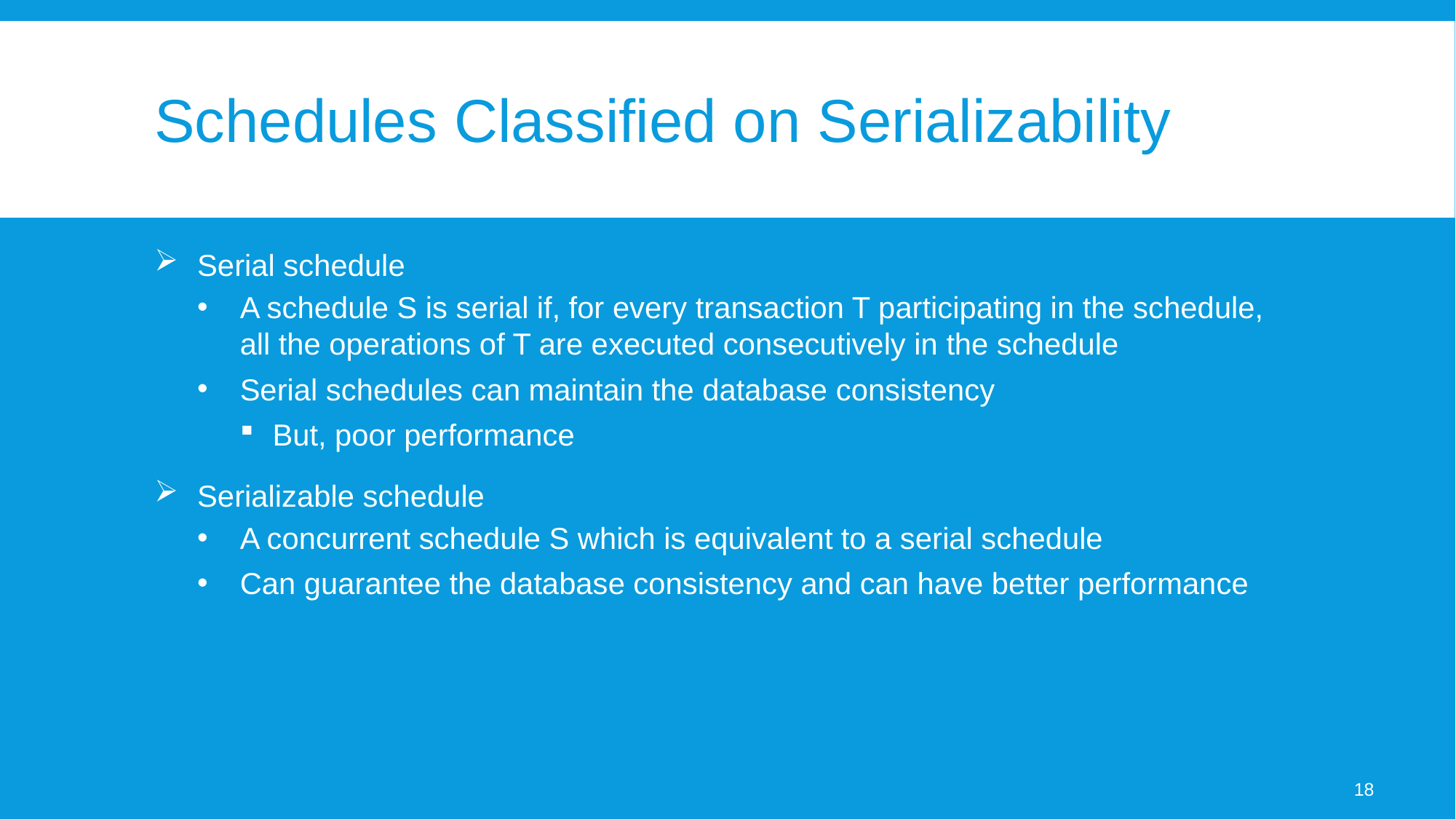

# Schedules Classified on Serializability
Serial schedule
A schedule S is serial if, for every transaction T participating in the schedule, all the operations of T are executed consecutively in the schedule
Serial schedules can maintain the database consistency
But, poor performance
Serializable schedule
A concurrent schedule S which is equivalent to a serial schedule
Can guarantee the database consistency and can have better performance

18